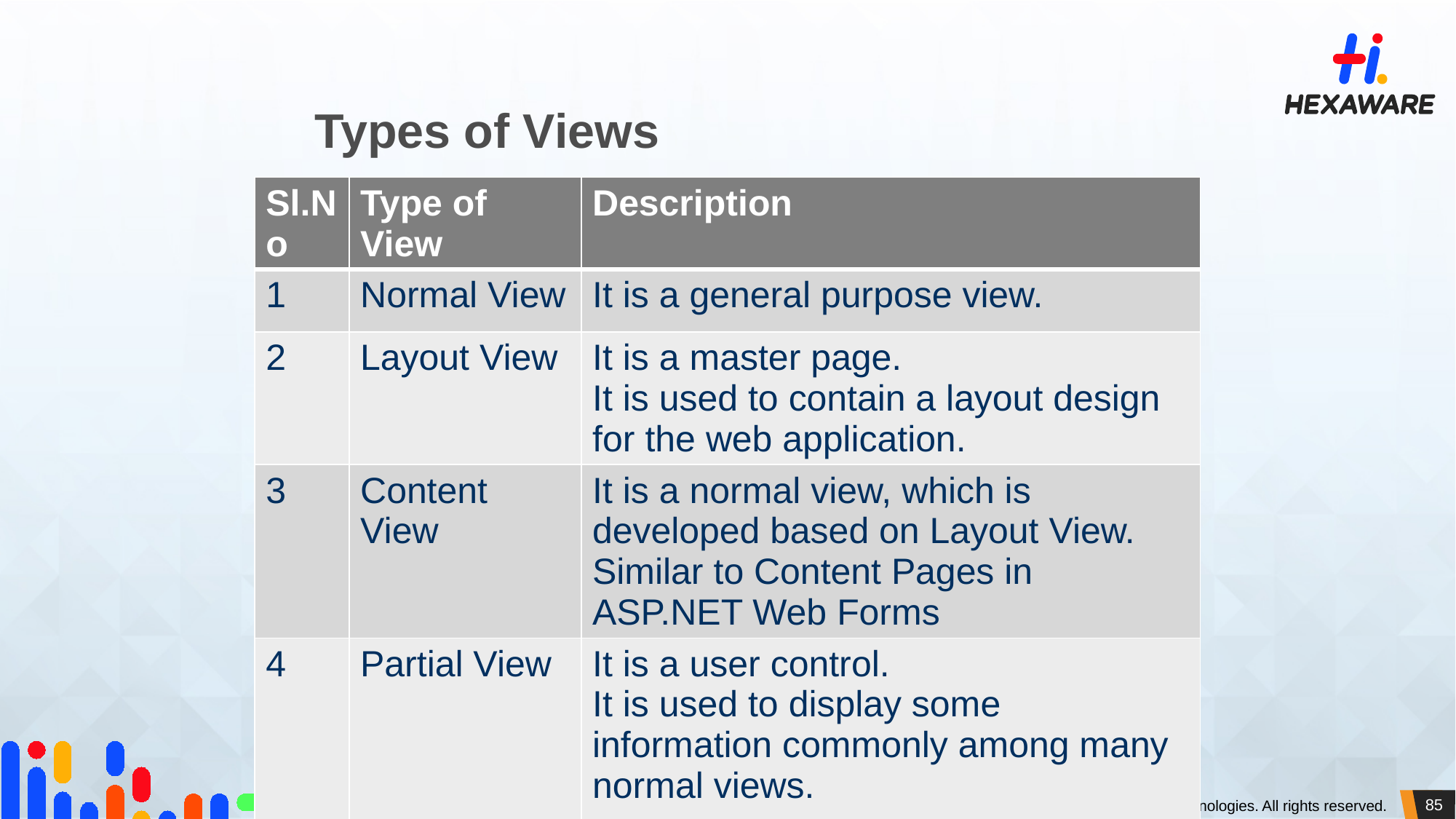

# Types of Views
| Sl.No | Type of View | Description |
| --- | --- | --- |
| 1 | Normal View | It is a general purpose view. |
| 2 | Layout View | It is a master page. It is used to contain a layout design for the web application. |
| 3 | Content View | It is a normal view, which is developed based on Layout View. Similar to Content Pages in ASP.NET Web Forms |
| 4 | Partial View | It is a user control. It is used to display some information commonly among many normal views. |